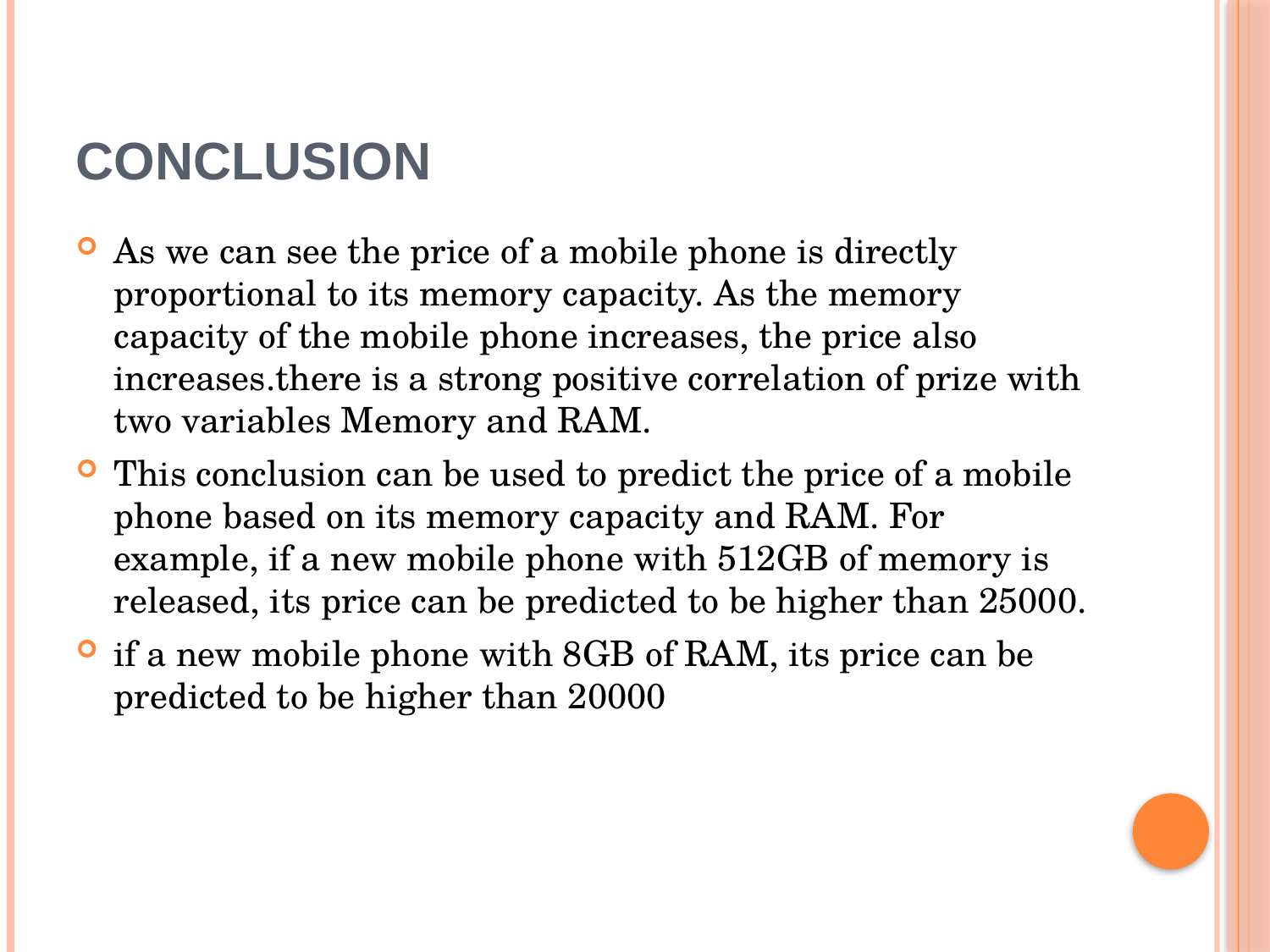

# Conclusion
As we can see the price of a mobile phone is directly proportional to its memory capacity. As the memory capacity of the mobile phone increases, the price also increases.there is a strong positive correlation of prize with two variables Memory and RAM.
This conclusion can be used to predict the price of a mobile phone based on its memory capacity and RAM. For example, if a new mobile phone with 512GB of memory is released, its price can be predicted to be higher than 25000.
if a new mobile phone with 8GB of RAM, its price can be predicted to be higher than 20000